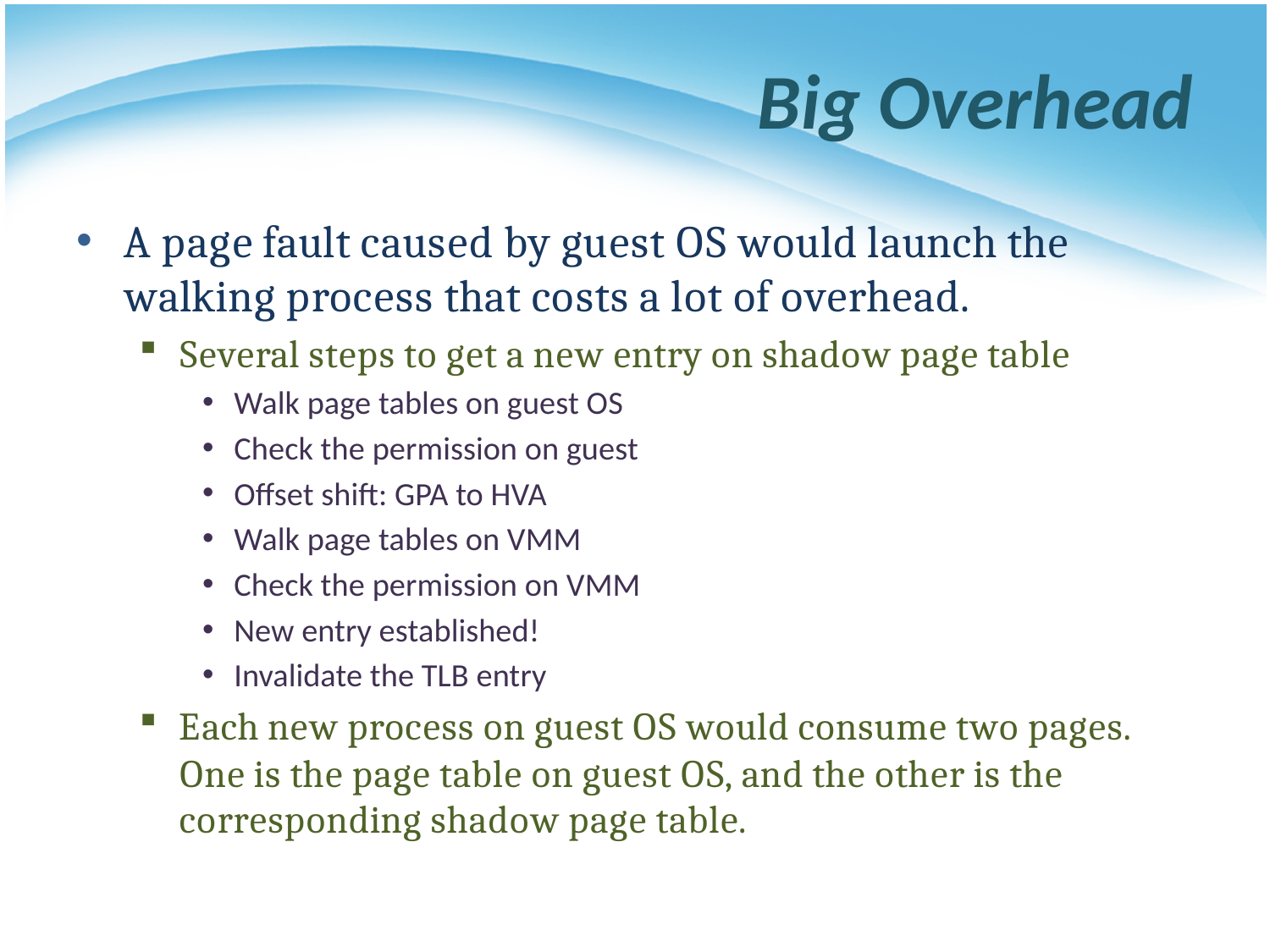

# Big Overhead
A page fault caused by guest OS would launch the walking process that costs a lot of overhead.
Several steps to get a new entry on shadow page table
Walk page tables on guest OS
Check the permission on guest
Offset shift: GPA to HVA
Walk page tables on VMM
Check the permission on VMM
New entry established!
Invalidate the TLB entry
Each new process on guest OS would consume two pages.  One is the page table on guest OS, and the other is the corresponding shadow page table.